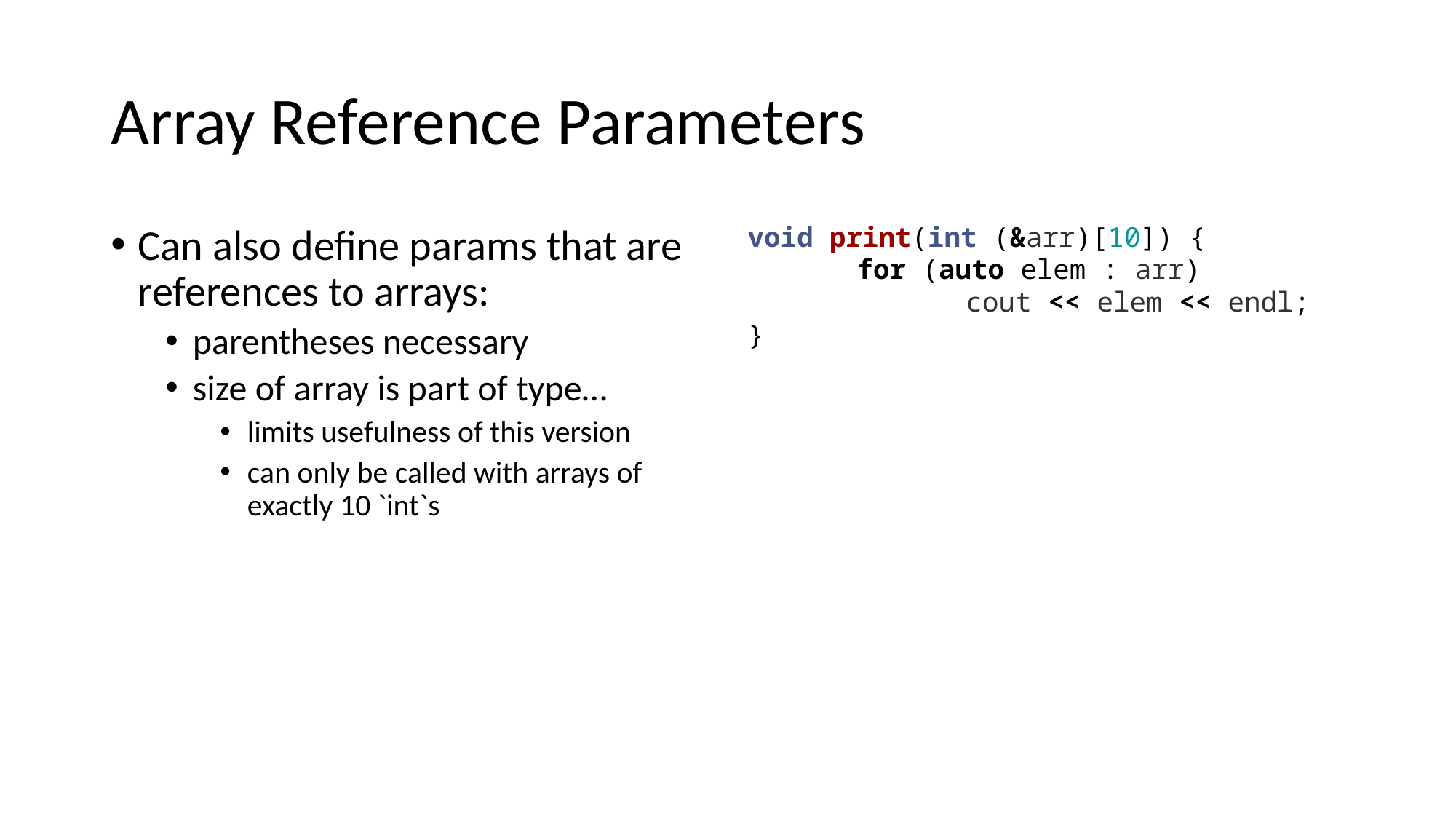

# Array Reference Parameters
Can also define params that are references to arrays:
parentheses necessary
size of array is part of type…
limits usefulness of this version
can only be called with arrays of exactly 10 `int`s
void print(int (&arr)[10]) {
	for (auto elem : arr)
		cout << elem << endl;
}